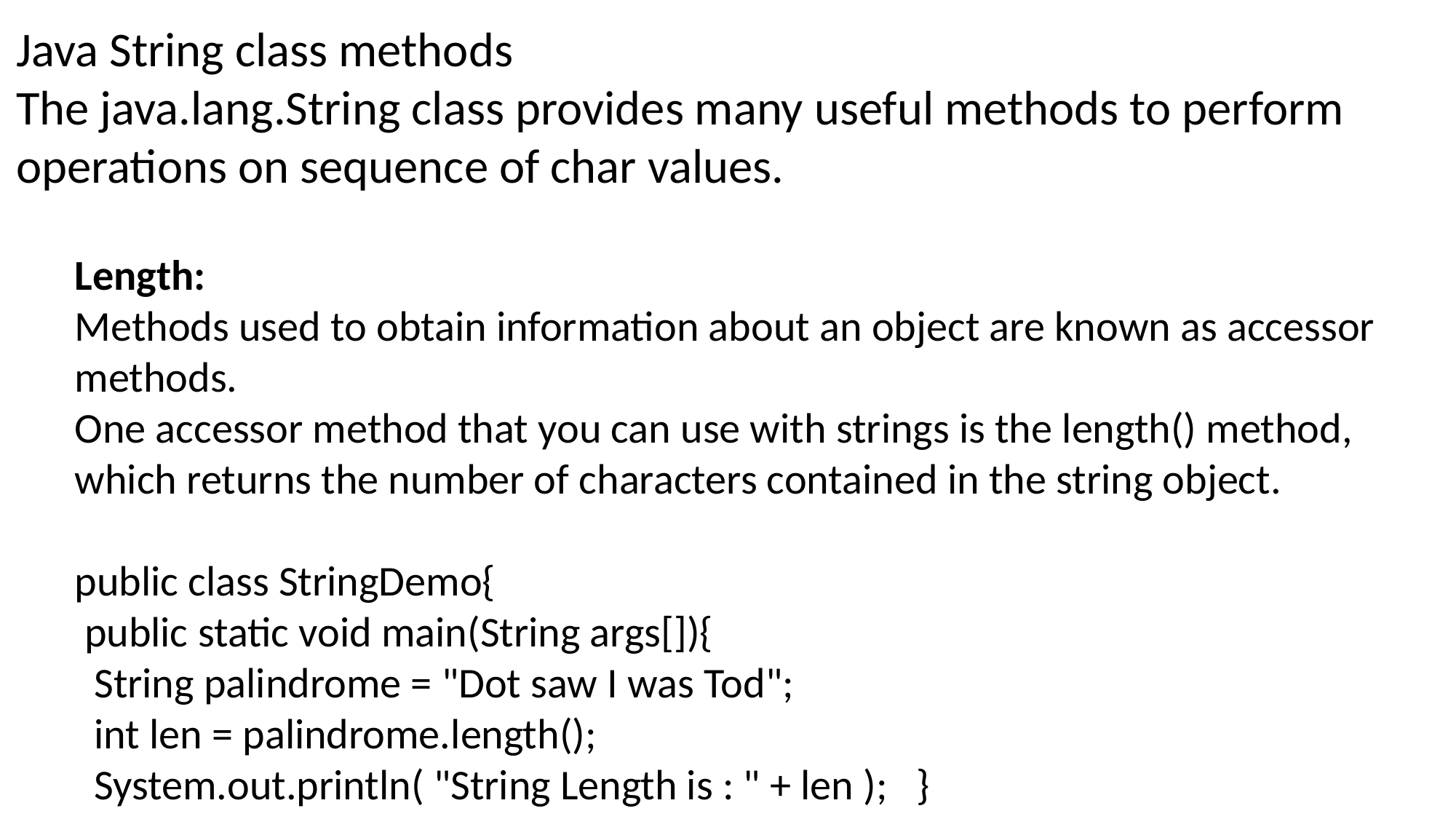

Java String class methods
The java.lang.String class provides many useful methods to perform operations on sequence of char values.

Length:
Methods used to obtain information about an object are known as accessor methods.
One accessor method that you can use with strings is the length() method, which returns the number of characters contained in the string object.

public class StringDemo{
 public static void main(String args[]){
  String palindrome = "Dot saw I was Tod";
  int len = palindrome.length();
  System.out.println( "String Length is : " + len );   }
}